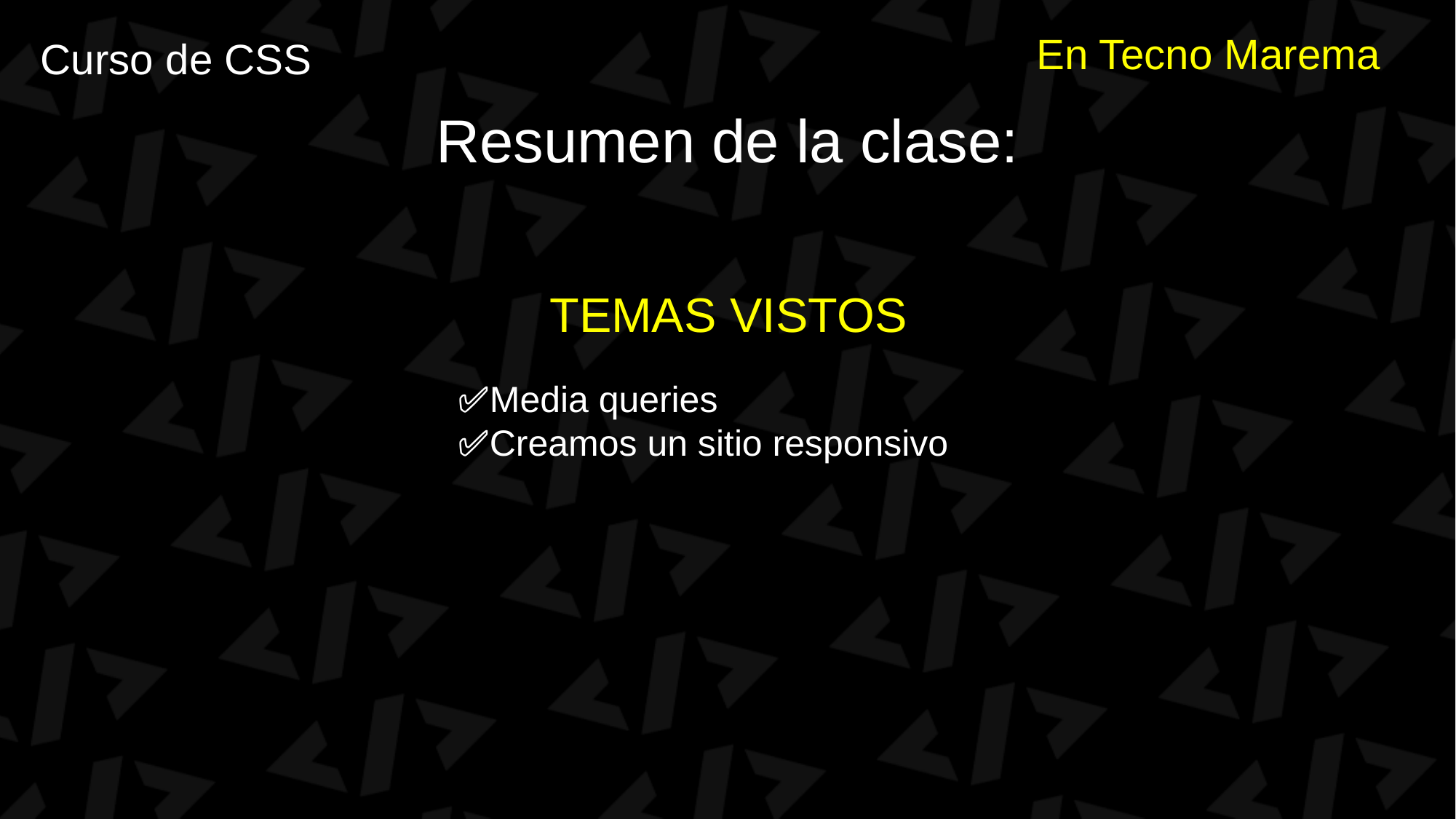

# Curso de CSS
En Tecno Marema
Resumen de la clase:
TEMAS VISTOS

✅Media queries
✅Creamos un sitio responsivo